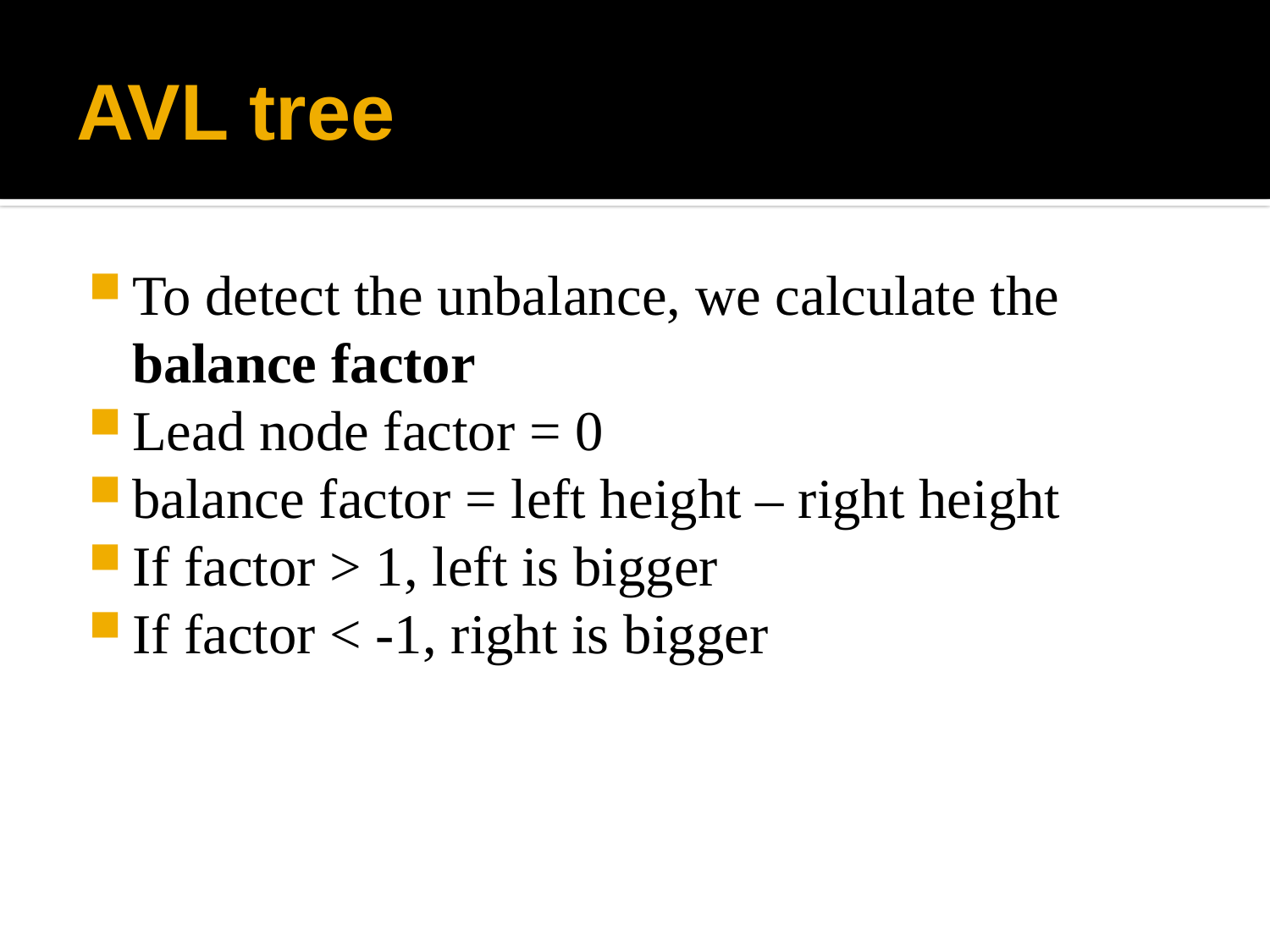

# AVL tree
To detect the unbalance, we calculate the balance factor
Lead node factor = 0
balance factor = left height – right height
If factor > 1, left is bigger
If factor < -1, right is bigger